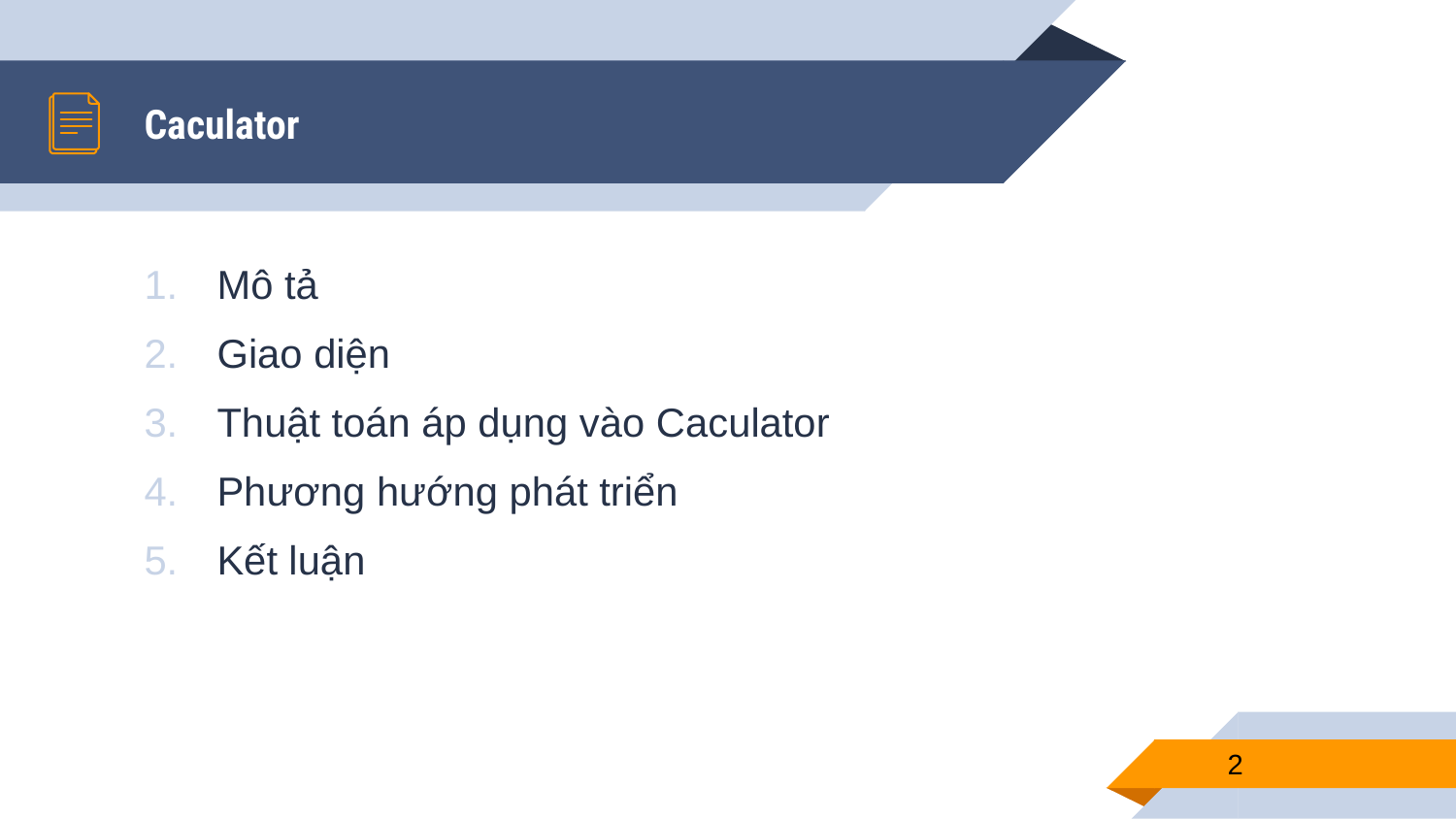

# Caculator

Mô tả
Giao diện
Thuật toán áp dụng vào Caculator
Phương hướng phát triển
Kết luận

2